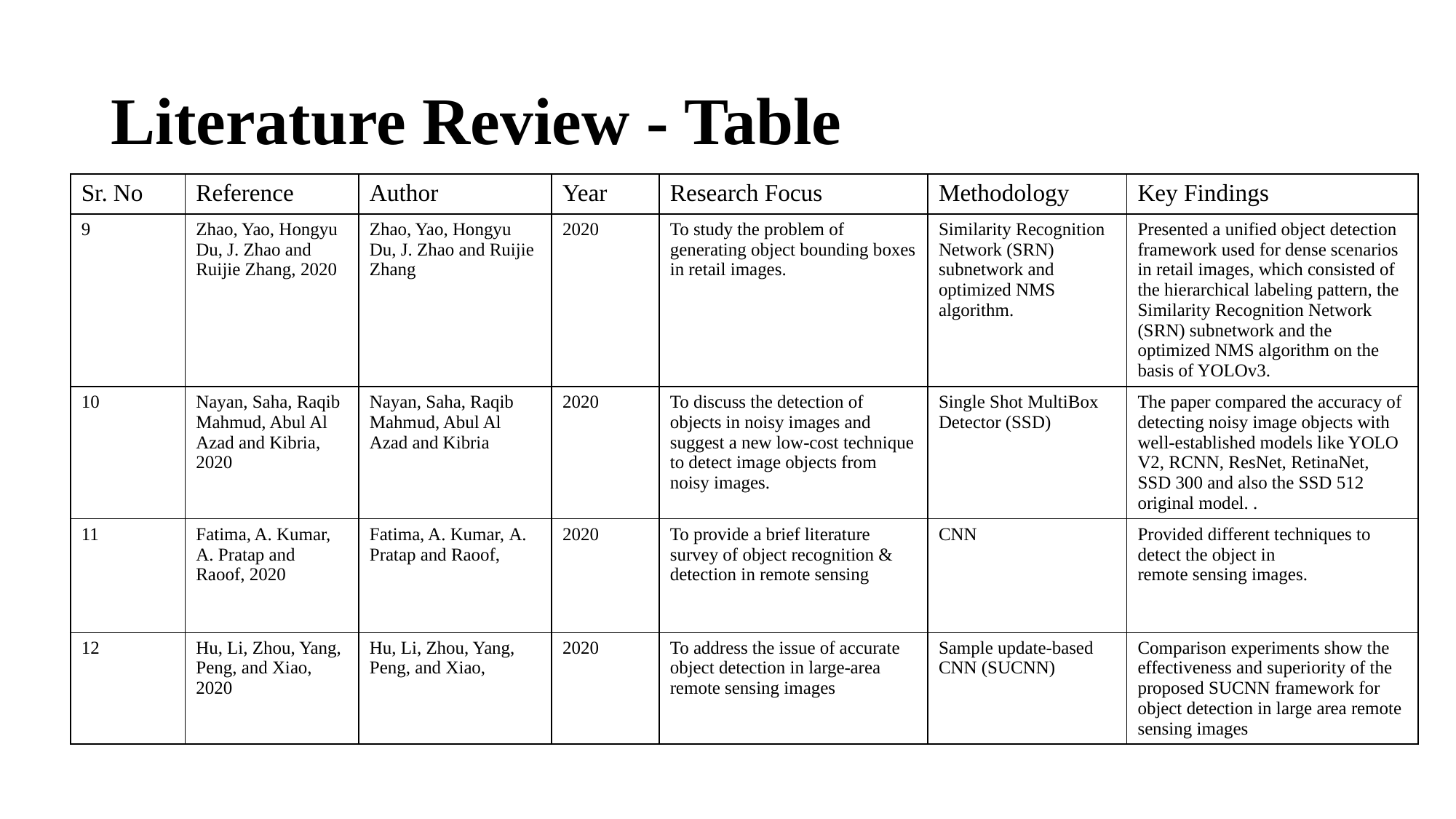

# Literature Review - Table

| Sr. No | Reference | Author | Year | Research Focus | Methodology | Key Findings |
| --- | --- | --- | --- | --- | --- | --- |
| 9 | Zhao, Yao, Hongyu Du, J. Zhao and Ruijie Zhang, 2020 | Zhao, Yao, Hongyu Du, J. Zhao and Ruijie Zhang | 2020 | To study the problem of generating object bounding boxes in retail images. | Similarity Recognition Network (SRN) subnetwork and optimized NMS algorithm. | Presented a unified object detection framework used for dense scenarios in retail images, which consisted of the hierarchical labeling pattern, the Similarity Recognition Network (SRN) subnetwork and the optimized NMS algorithm on the basis of YOLOv3. |
| 10 | Nayan, Saha, Raqib Mahmud, Abul Al Azad and Kibria, 2020 | Nayan, Saha, Raqib Mahmud, Abul Al Azad and Kibria | 2020 | To discuss the detection of objects in noisy images and suggest a new low-cost technique to detect image objects from noisy images. | Single Shot MultiBox Detector (SSD) | The paper compared the accuracy of detecting noisy image objects with well-established models like YOLO V2, RCNN, ResNet, RetinaNet, SSD 300 and also the SSD 512 original model. . |
| 11 | Fatima, A. Kumar, A. Pratap and Raoof, 2020 | Fatima, A. Kumar, A. Pratap and Raoof, | 2020 | To provide a brief literature survey of object recognition & detection in remote sensing | CNN | Provided different techniques to detect the object in remote sensing images. |
| 12 | Hu, Li, Zhou, Yang, Peng, and Xiao, 2020 | Hu, Li, Zhou, Yang, Peng, and Xiao, | 2020 | To address the issue of accurate object detection in large-area remote sensing images | Sample update-based CNN (SUCNN) | Comparison experiments show the effectiveness and superiority of the proposed SUCNN framework for object detection in large area remote sensing images |